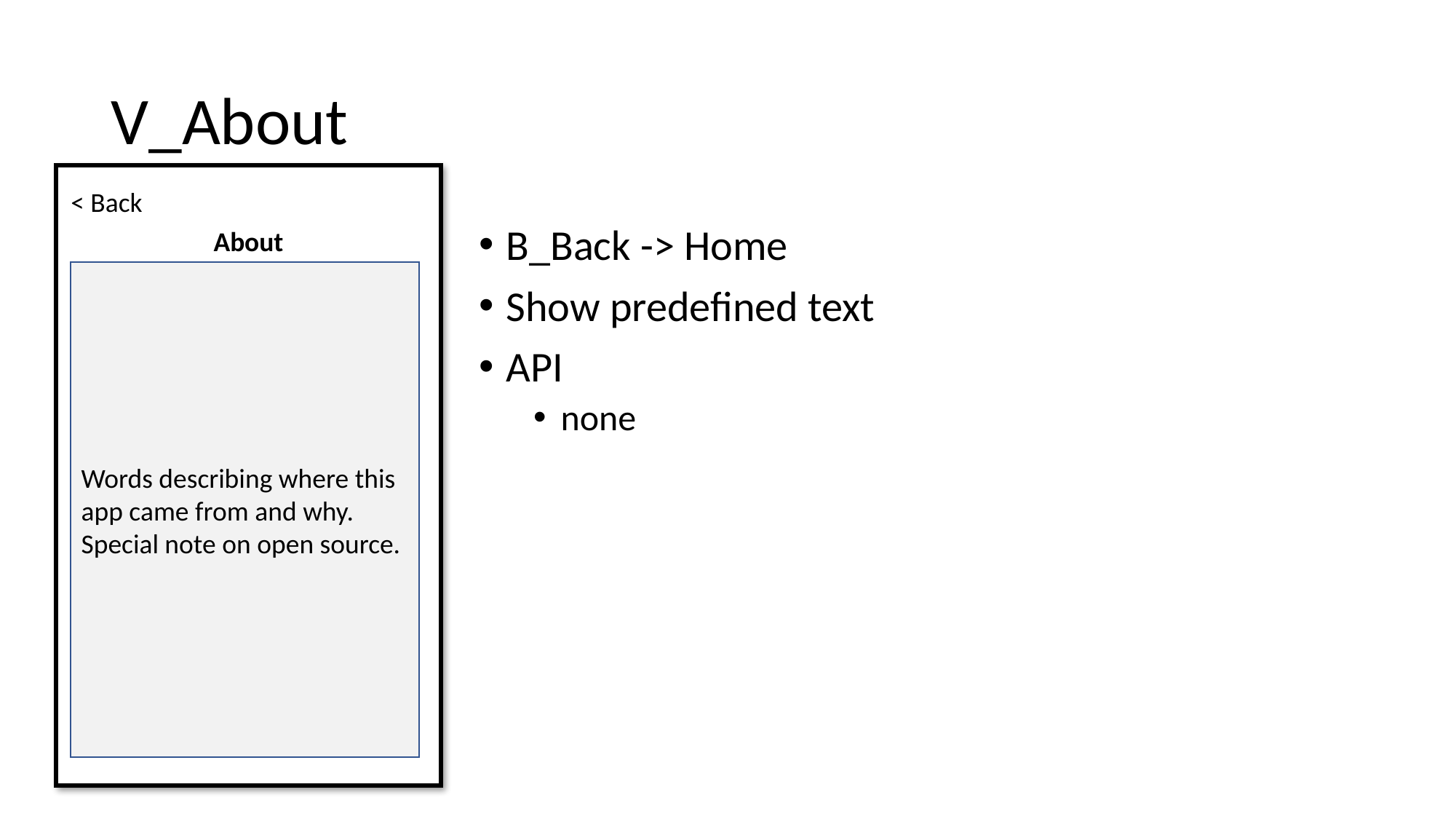

# V_About

< Back
B_Back -> Home
Show predefined text
API
none
About
Words describing where this app came from and why. Special note on open source.